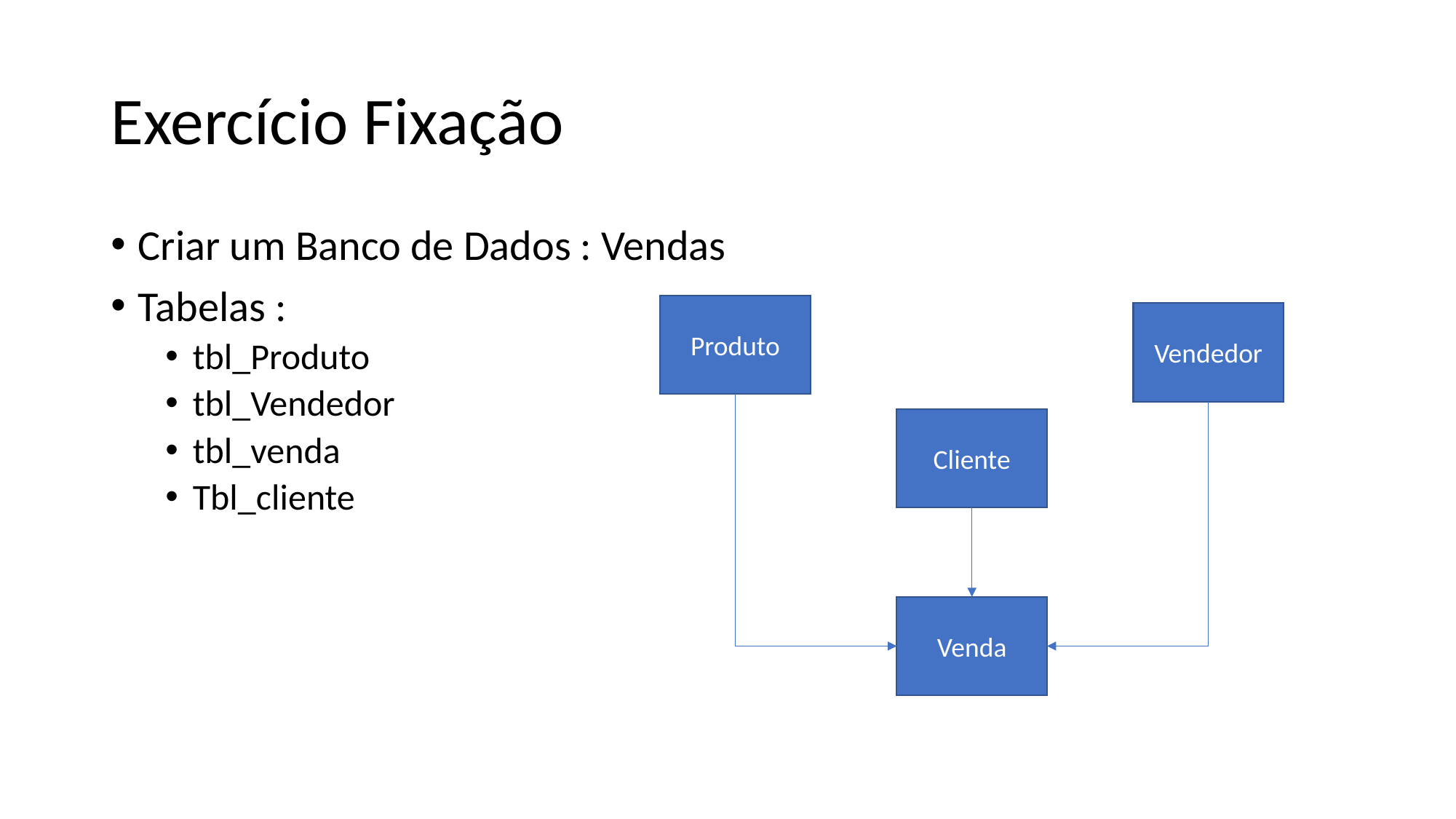

# Exercício Fixação
Criar um Banco de Dados : Vendas
Tabelas :
tbl_Produto
tbl_Vendedor
tbl_venda
Tbl_cliente
Produto
Vendedor
Cliente
Venda